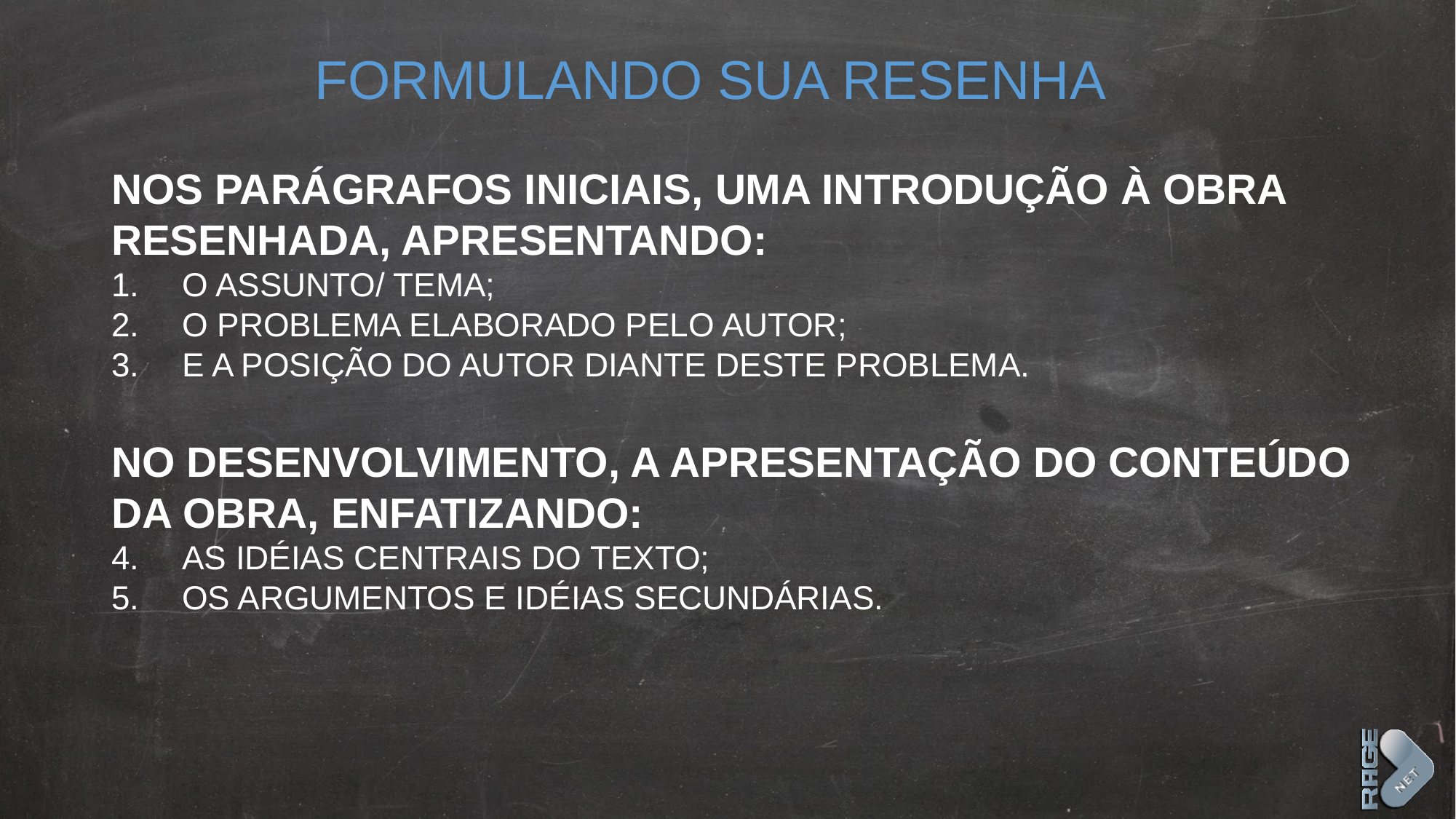

FORMULANDO SUA RESENHA
NOS PARÁGRAFOS INICIAIS, UMA INTRODUÇÃO À OBRA RESENHADA, APRESENTANDO:
 O ASSUNTO/ TEMA;
 O PROBLEMA ELABORADO PELO AUTOR;
 E A POSIÇÃO DO AUTOR DIANTE DESTE PROBLEMA.

NO DESENVOLVIMENTO, A APRESENTAÇÃO DO CONTEÚDO DA OBRA, ENFATIZANDO:
 AS IDÉIAS CENTRAIS DO TEXTO;
 OS ARGUMENTOS E IDÉIAS SECUNDÁRIAS.